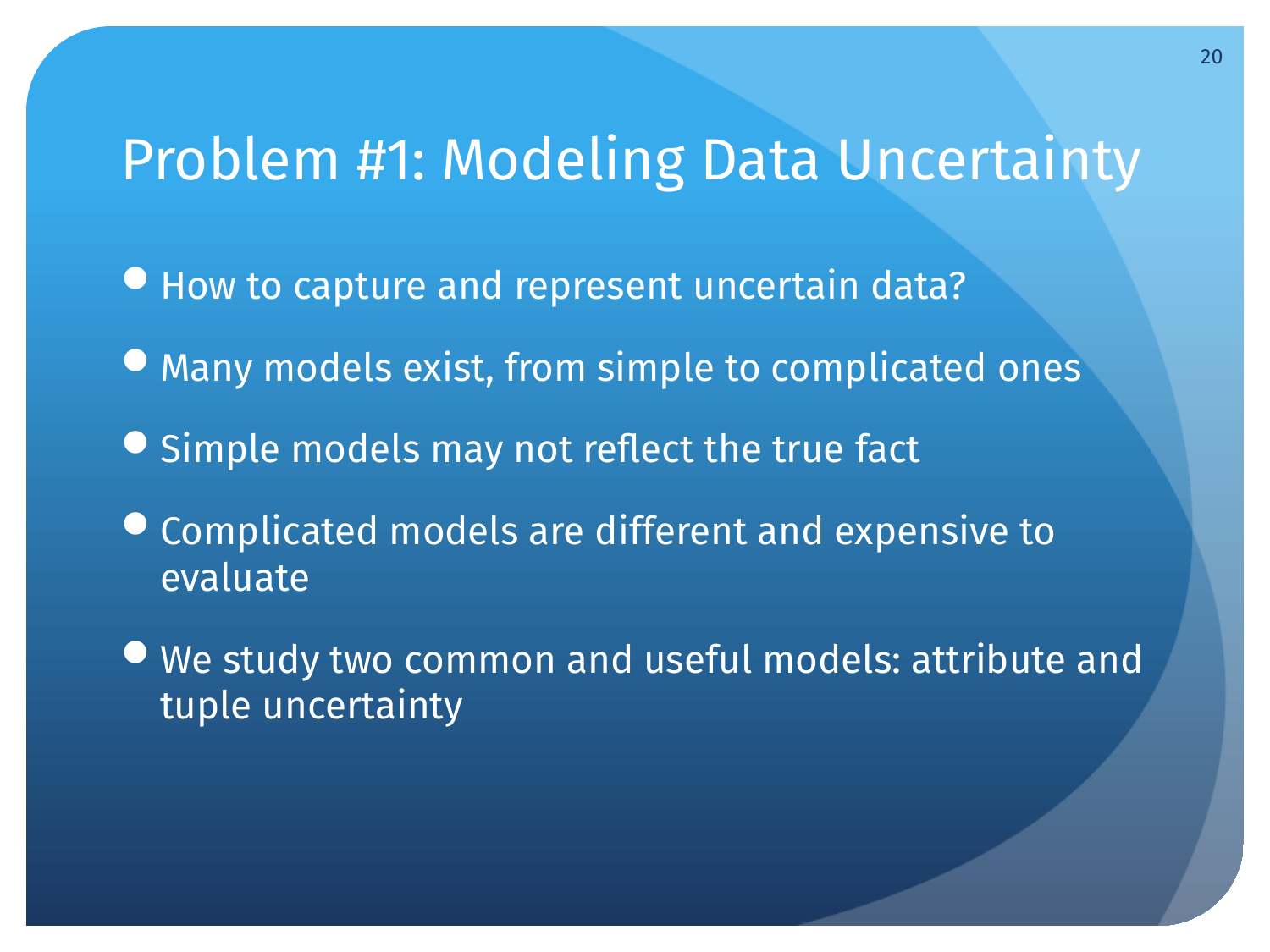

20
# Problem #1: Modeling Data Uncertainty
How to capture and represent uncertain data?
Many models exist, from simple to complicated ones
Simple models may not reflect the true fact
Complicated models are different and expensive to evaluate
We study two common and useful models: attribute and tuple uncertainty